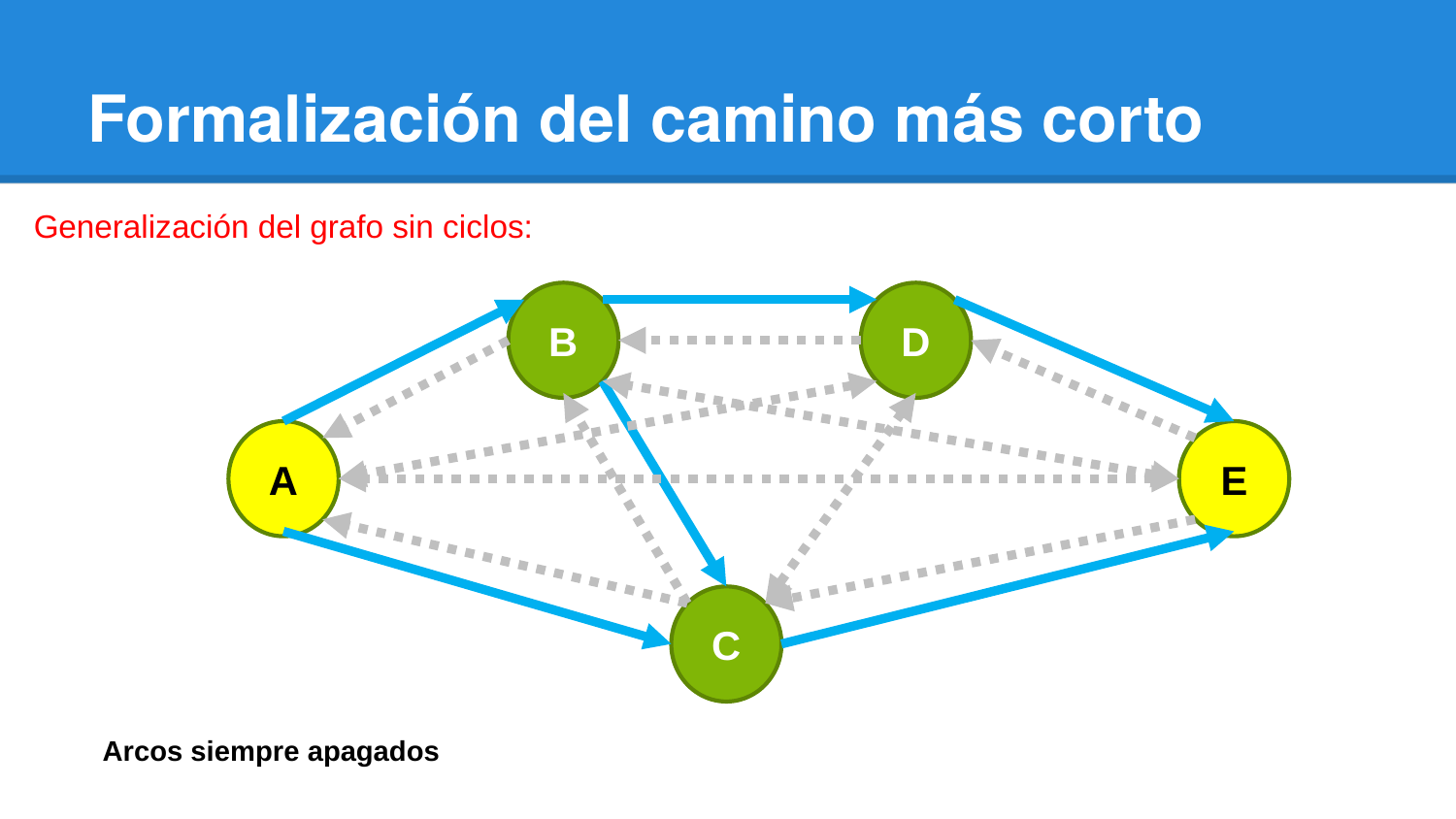

# Formalización del camino más corto
Generalización del grafo sin ciclos:
D
B
A
E
C
Arcos siempre apagados